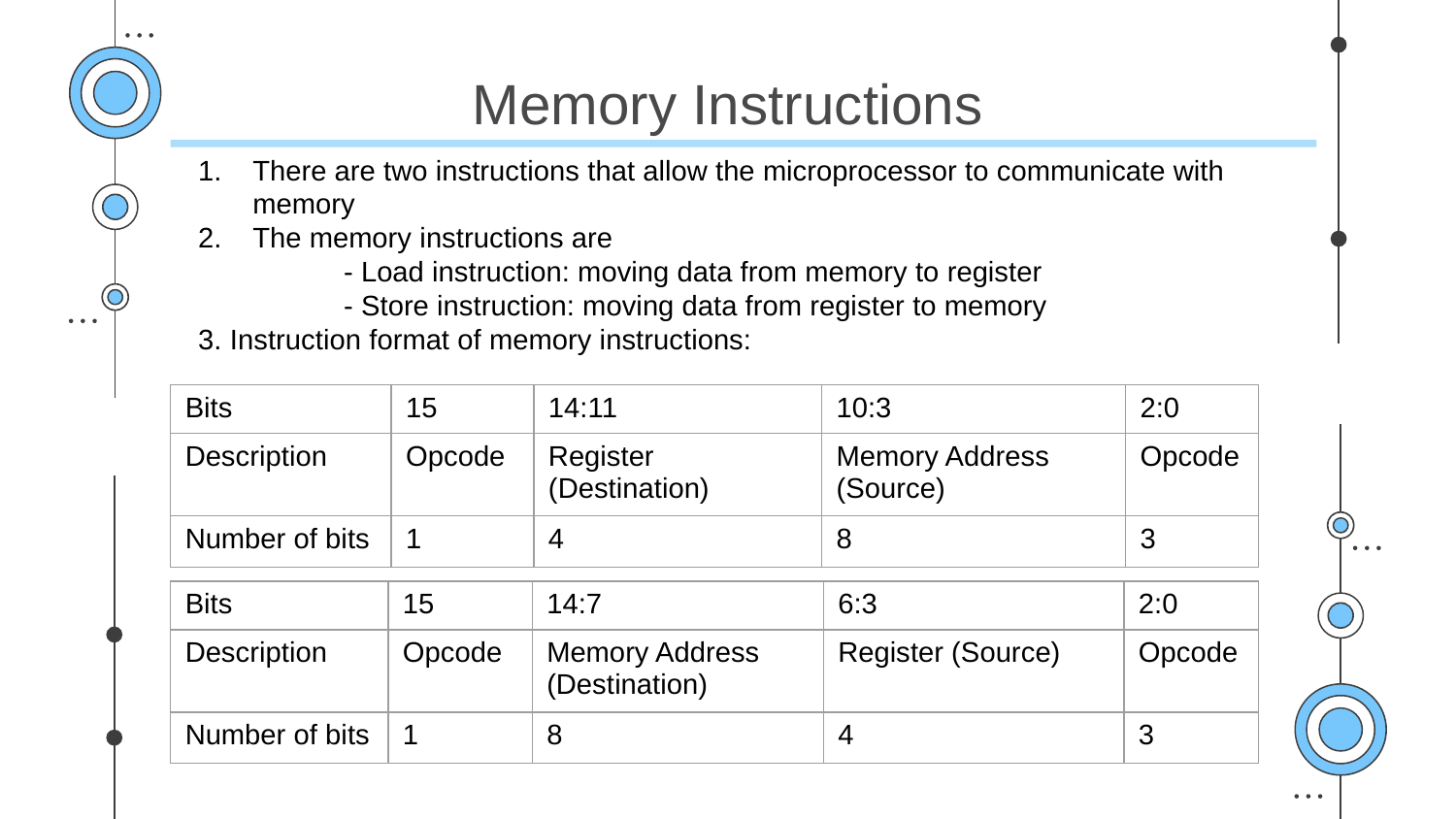

# Memory Instructions

There are two instructions that allow the microprocessor to communicate with memory
The memory instructions are
	- Load instruction: moving data from memory to register
	- Store instruction: moving data from register to memory
3. Instruction format of memory instructions:
| Bits | 15 | 14:11 | 10:3 | 2:0 |
| --- | --- | --- | --- | --- |
| Description | Opcode | Register (Destination) | Memory Address (Source) | Opcode |
| Number of bits | 1 | 4 | 8 | 3 |
| Bits | 15 | 14:7 | 6:3 | 2:0 |
| --- | --- | --- | --- | --- |
| Description | Opcode | Memory Address (Destination) | Register (Source) | Opcode |
| Number of bits | 1 | 8 | 4 | 3 |